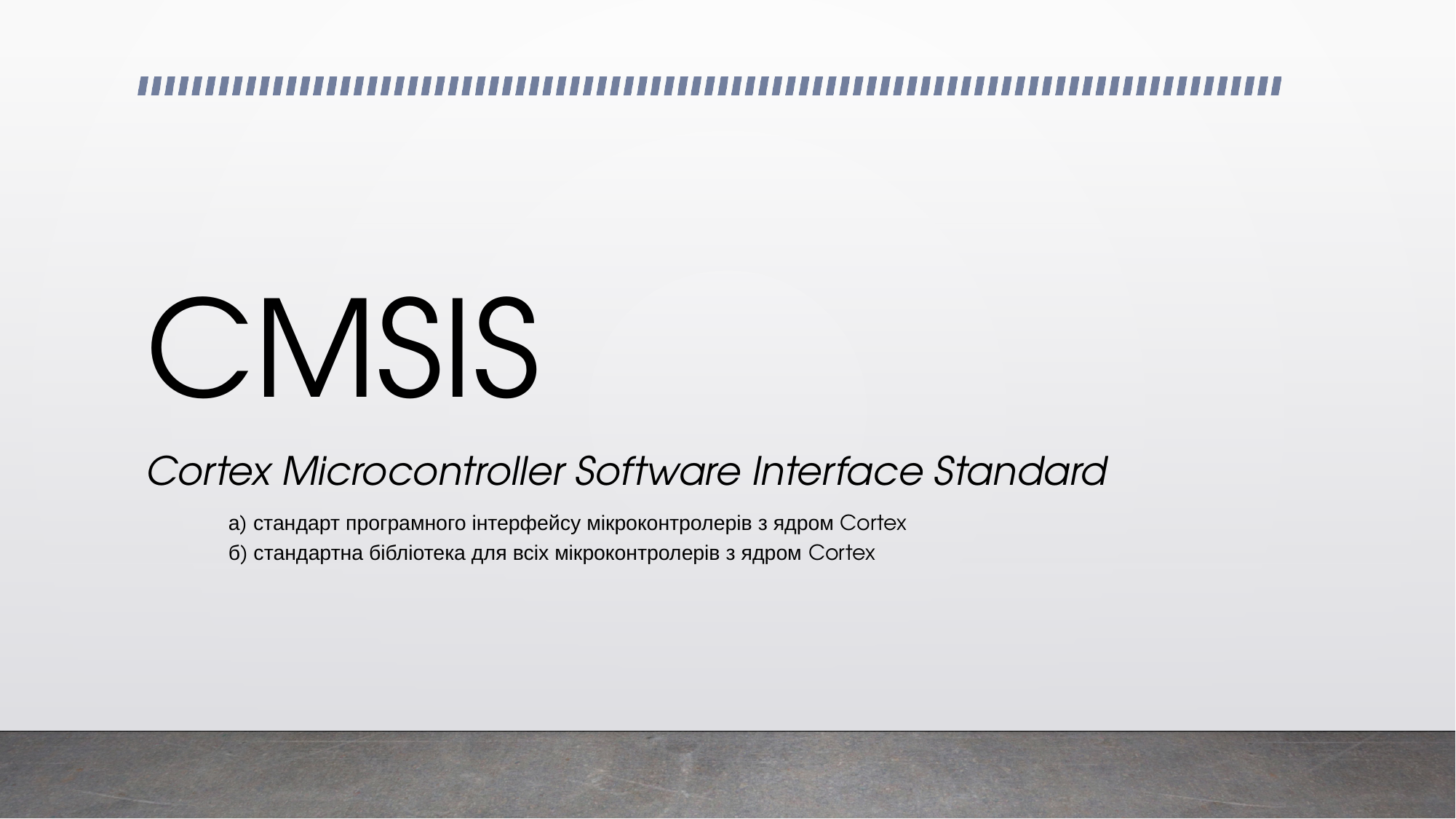

# CMSIS
Cortex Microcontroller Software Interface Standard
	а) стандарт програмного інтерфейсу мікроконтролерів з ядром Cortex
 	б) стандартна бібліотека для всіх мікроконтролерів з ядром Cortex